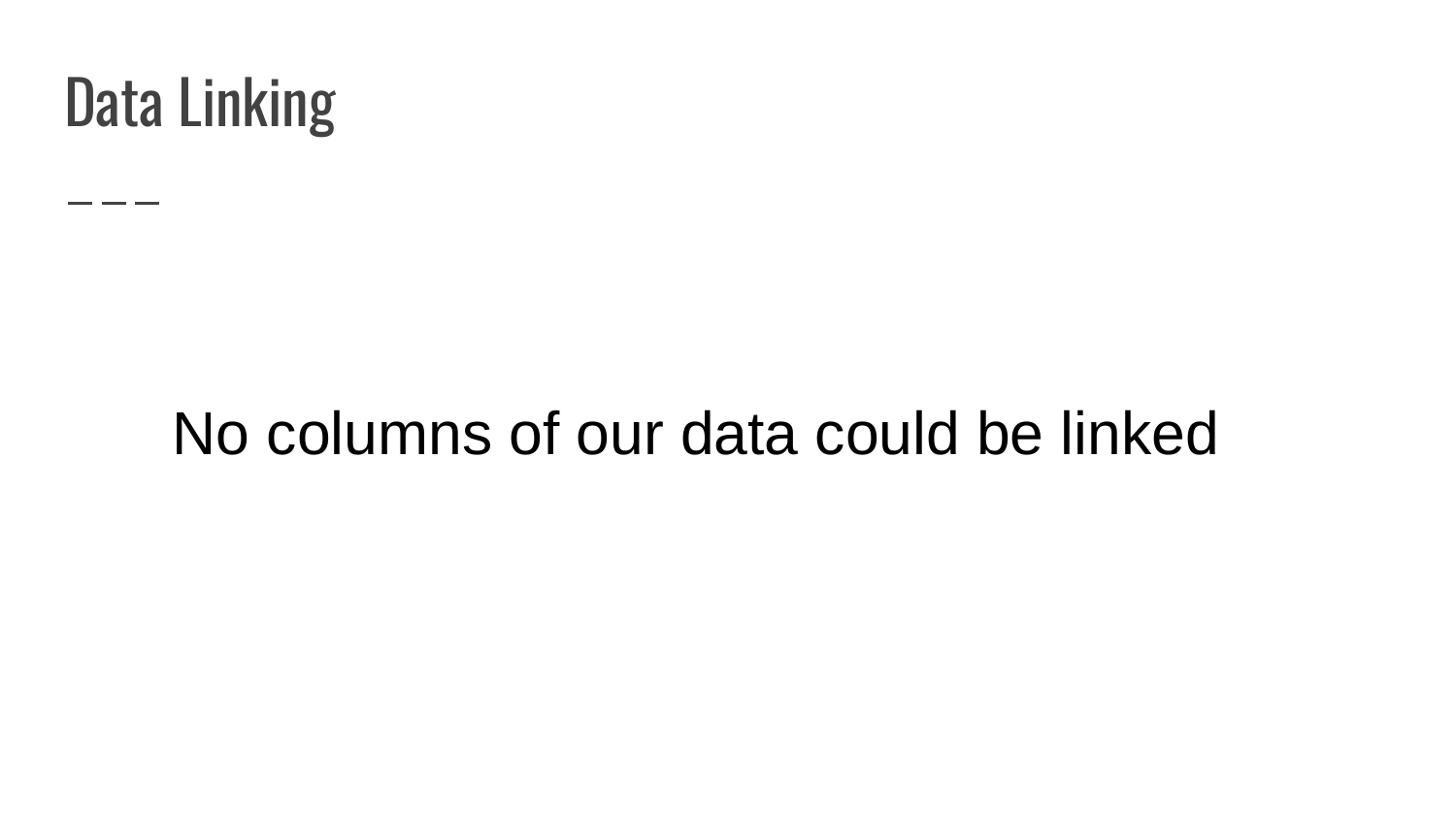

# Data Linking
No columns of our data could be linked